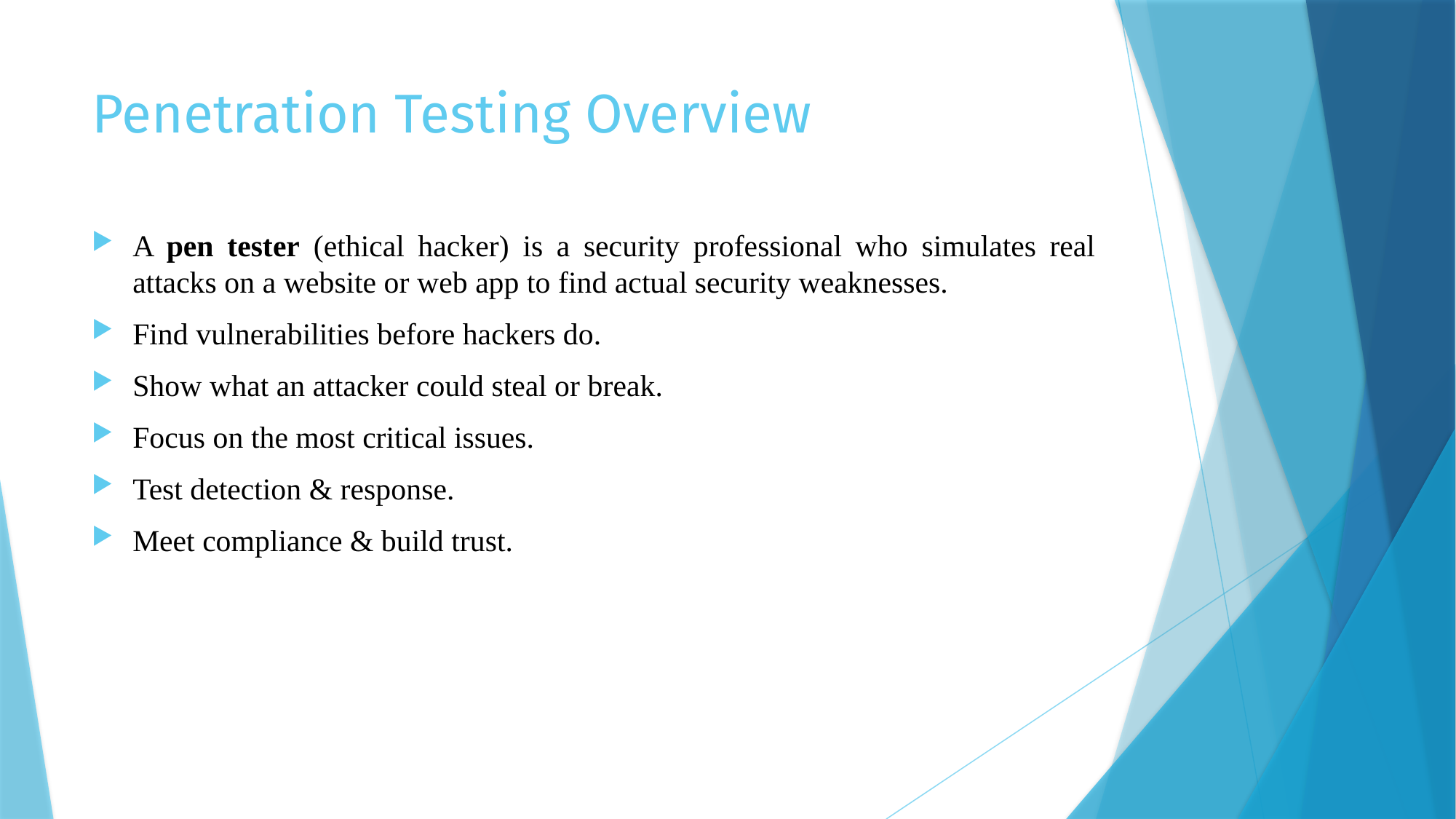

# Penetration Testing Overview
A pen tester (ethical hacker) is a security professional who simulates real attacks on a website or web app to find actual security weaknesses.
Find vulnerabilities before hackers do.
Show what an attacker could steal or break.
Focus on the most critical issues.
Test detection & response.
Meet compliance & build trust.